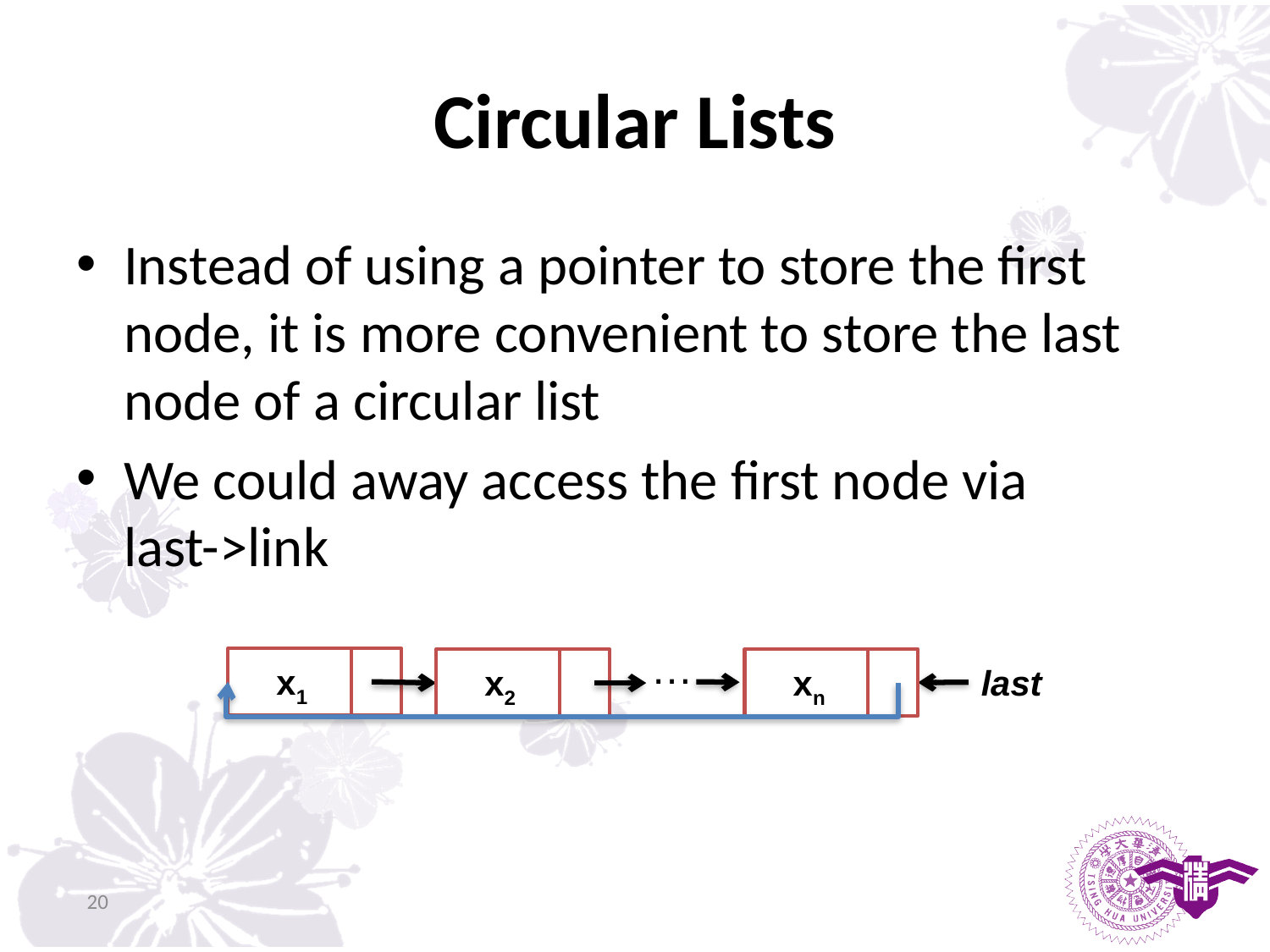

# Circular Lists
Instead of using a pointer to store the first node, it is more convenient to store the last node of a circular list
We could away access the first node via
last->link
…

x1

x2

xn
last
20